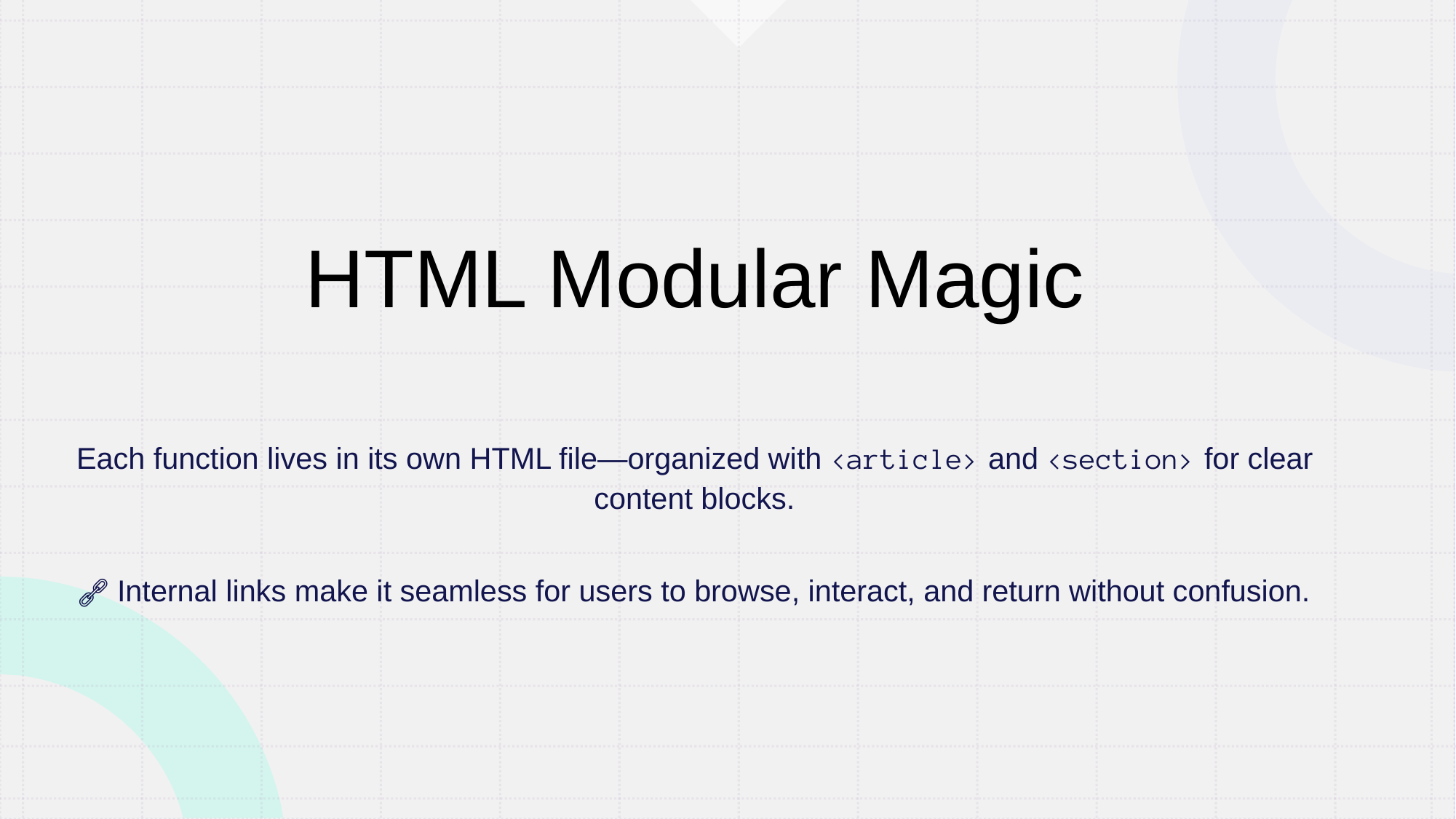

# HTML Modular Magic

Each function lives in its own HTML file—organized with <article> and <section> for clear content blocks.
🔗 Internal links make it seamless for users to browse, interact, and return without confusion.